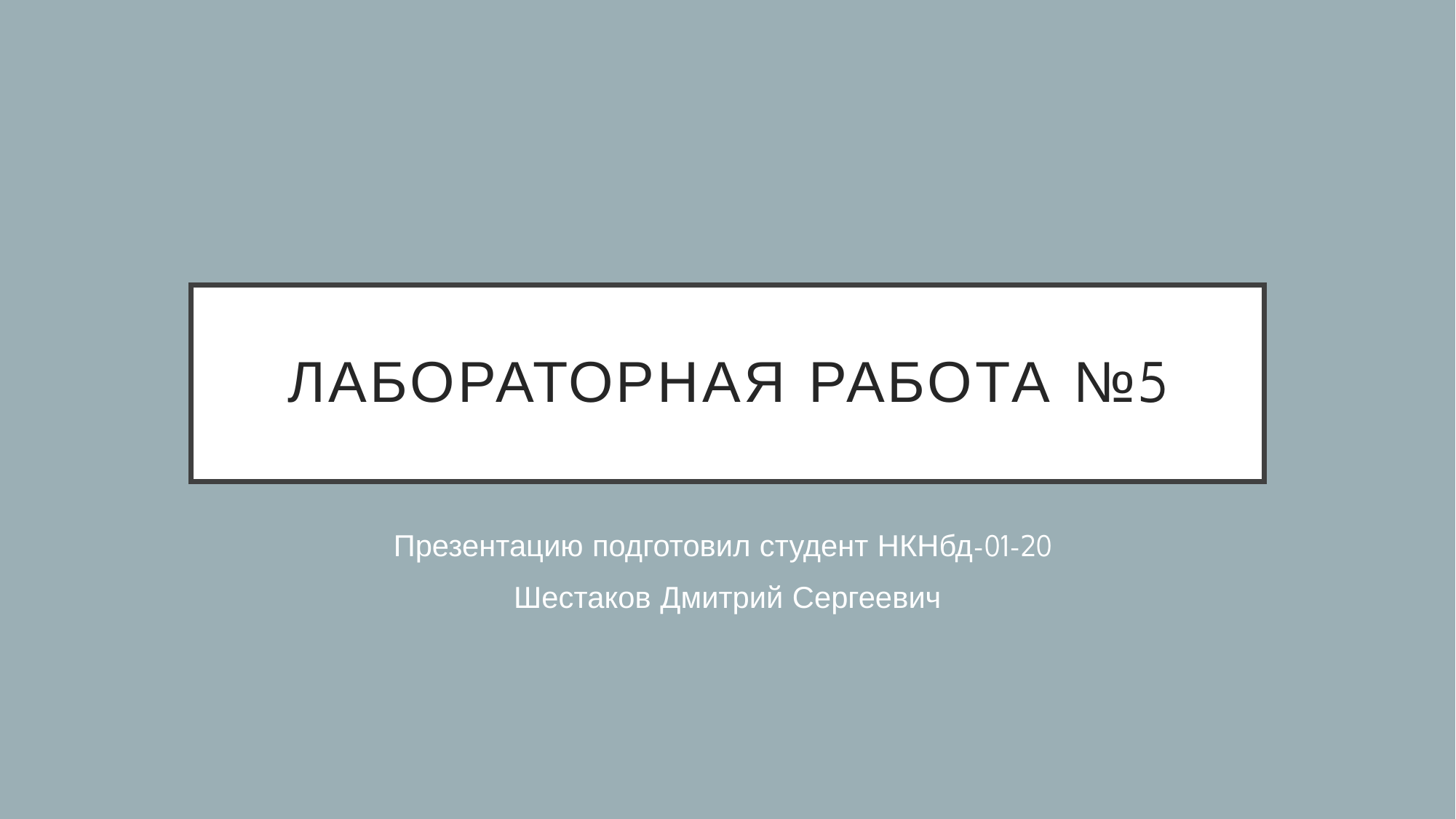

# Лабораторная работа №5
Презентацию подготовил студент НКНбд-01-20
Шестаков Дмитрий Сергеевич